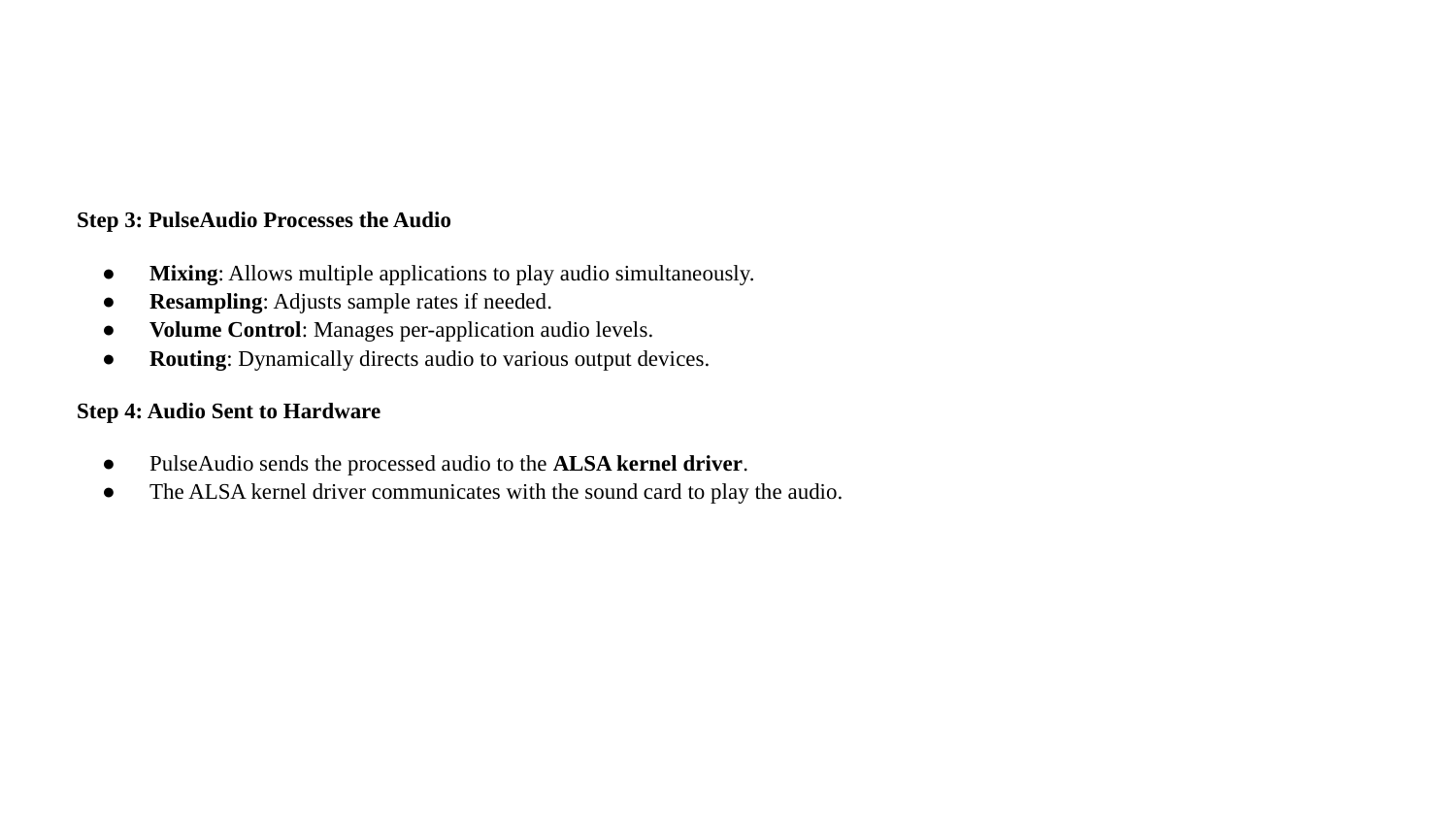

Step 3: PulseAudio Processes the Audio
Mixing: Allows multiple applications to play audio simultaneously.
Resampling: Adjusts sample rates if needed.
Volume Control: Manages per-application audio levels.
Routing: Dynamically directs audio to various output devices.
Step 4: Audio Sent to Hardware
PulseAudio sends the processed audio to the ALSA kernel driver.
The ALSA kernel driver communicates with the sound card to play the audio.